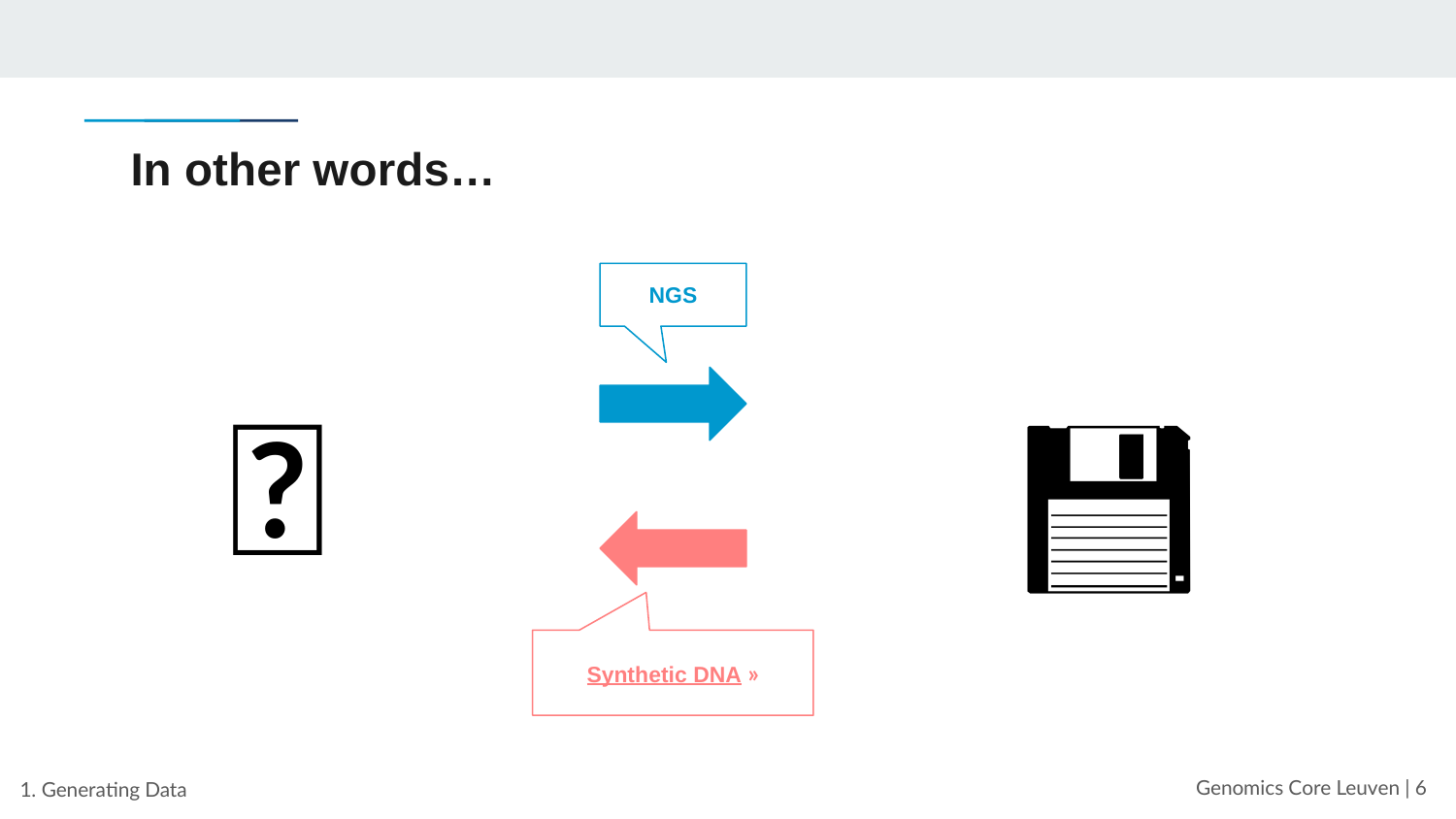

# In other words…
🧬
💾
NGS

Synthetic DNA »
1. Generating Data
Genomics Core Leuven | 6